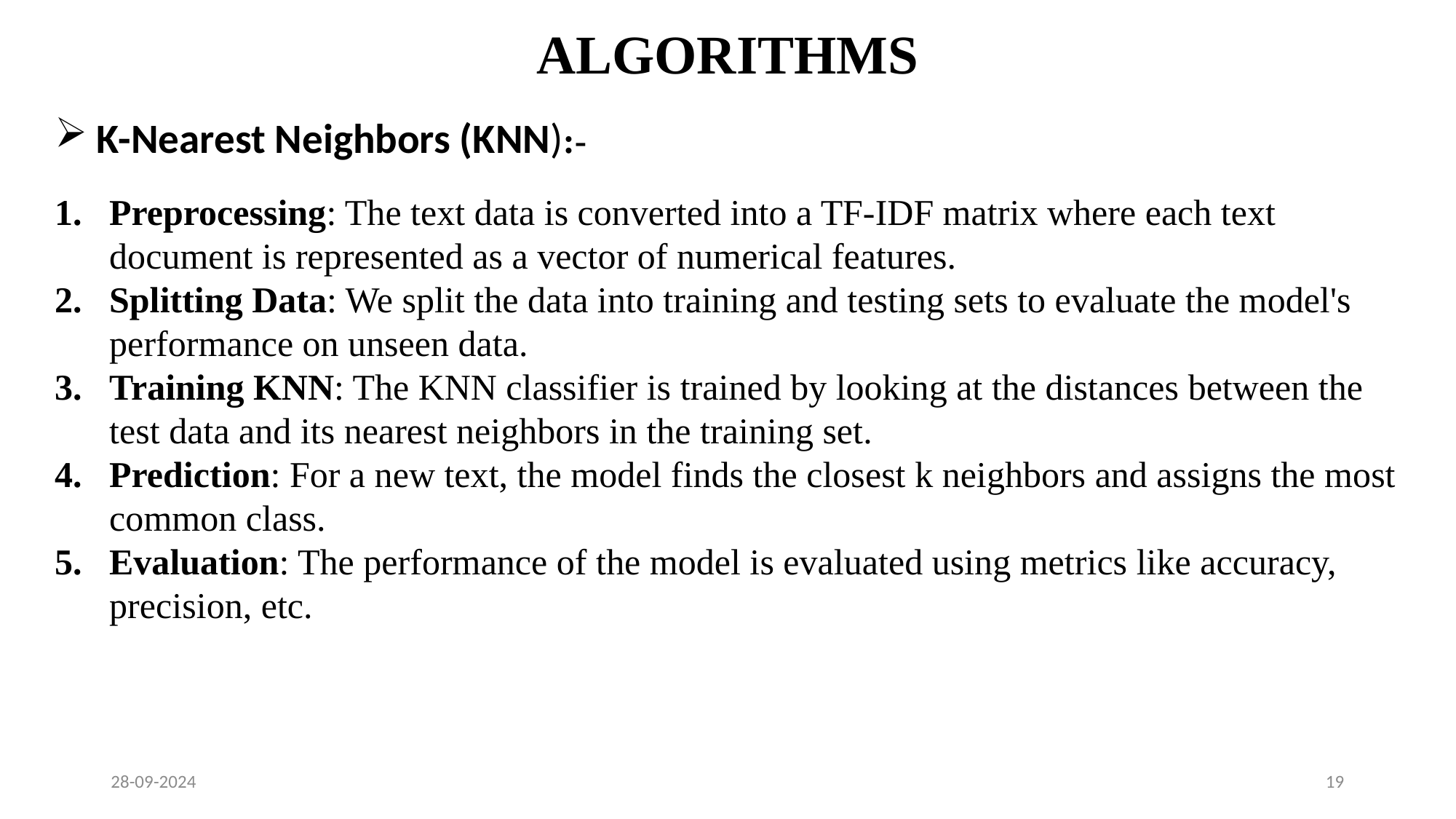

# ALGORITHMS
 K-Nearest Neighbors (KNN):-

Preprocessing: The text data is converted into a TF-IDF matrix where each text document is represented as a vector of numerical features.
Splitting Data: We split the data into training and testing sets to evaluate the model's performance on unseen data.
Training KNN: The KNN classifier is trained by looking at the distances between the test data and its nearest neighbors in the training set.
Prediction: For a new text, the model finds the closest k neighbors and assigns the most common class.
Evaluation: The performance of the model is evaluated using metrics like accuracy, precision, etc.
28-09-2024
19